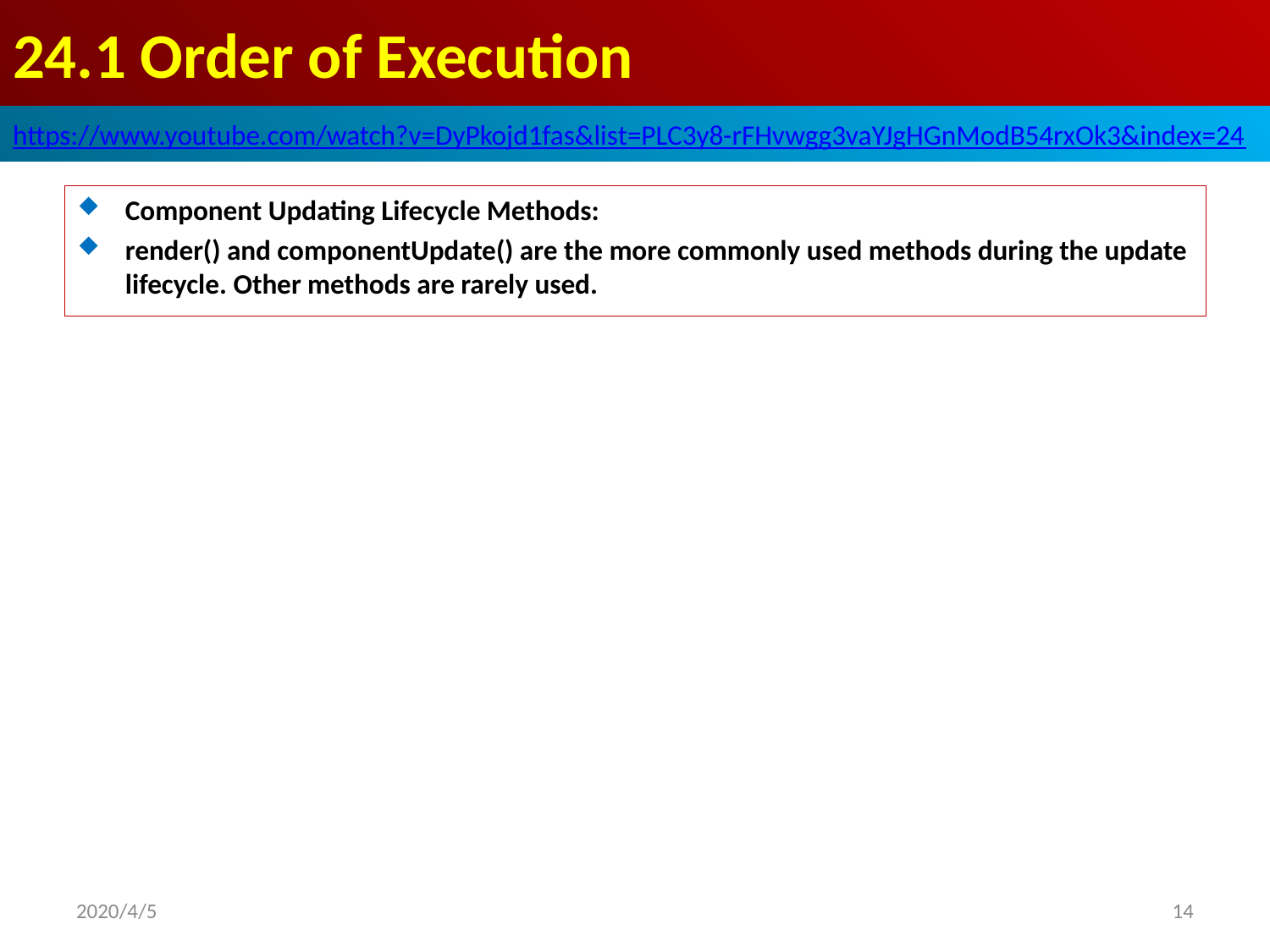

# 24.1 Order of Execution
https://www.youtube.com/watch?v=DyPkojd1fas&list=PLC3y8-rFHvwgg3vaYJgHGnModB54rxOk3&index=24
Component Updating Lifecycle Methods:
render() and componentUpdate() are the more commonly used methods during the update lifecycle. Other methods are rarely used.
2020/4/5
14